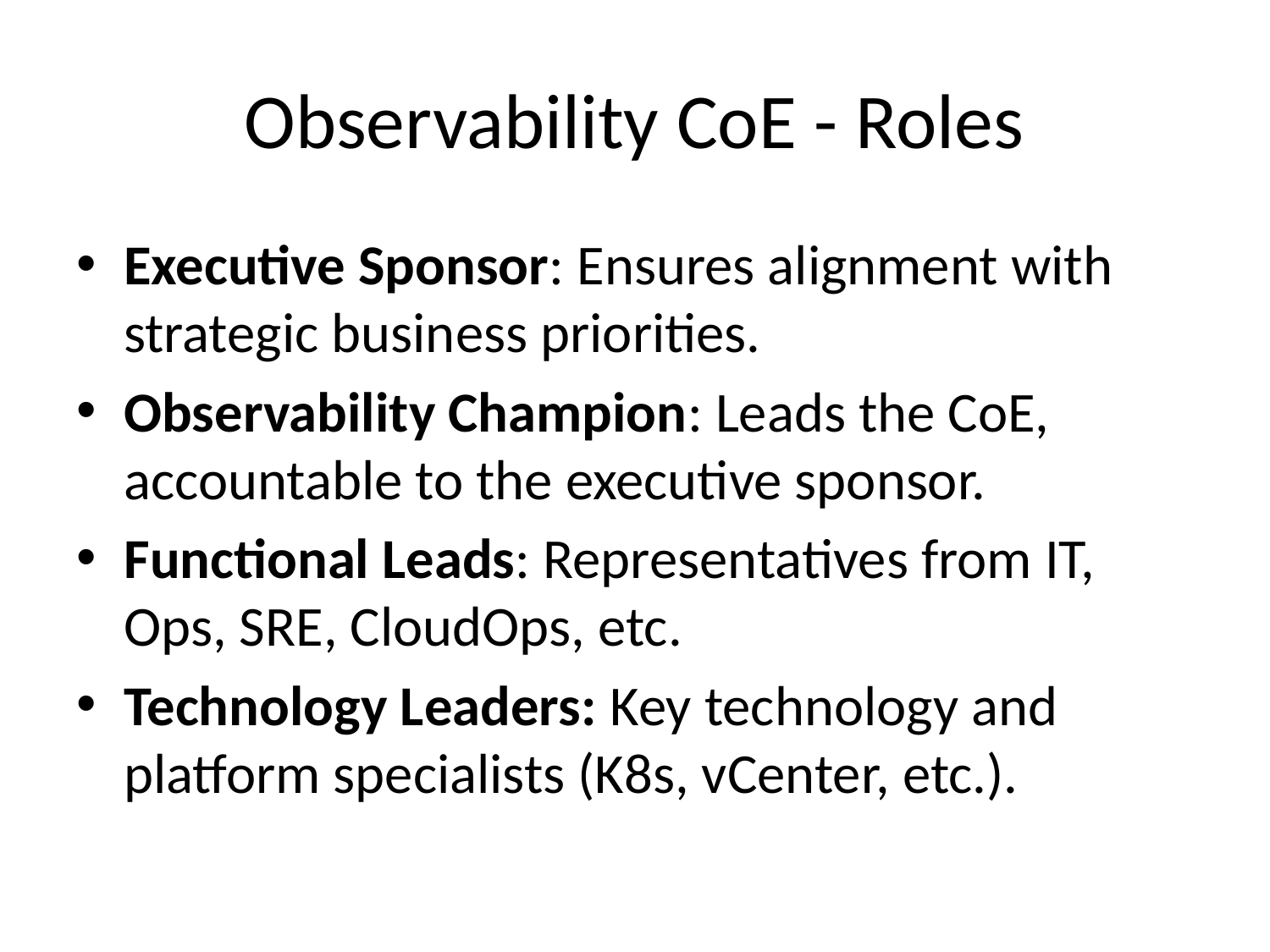

# Observability CoE - Roles
Executive Sponsor: Ensures alignment with strategic business priorities.
Observability Champion: Leads the CoE, accountable to the executive sponsor.
Functional Leads: Representatives from IT, Ops, SRE, CloudOps, etc.
Technology Leaders: Key technology and platform specialists (K8s, vCenter, etc.).